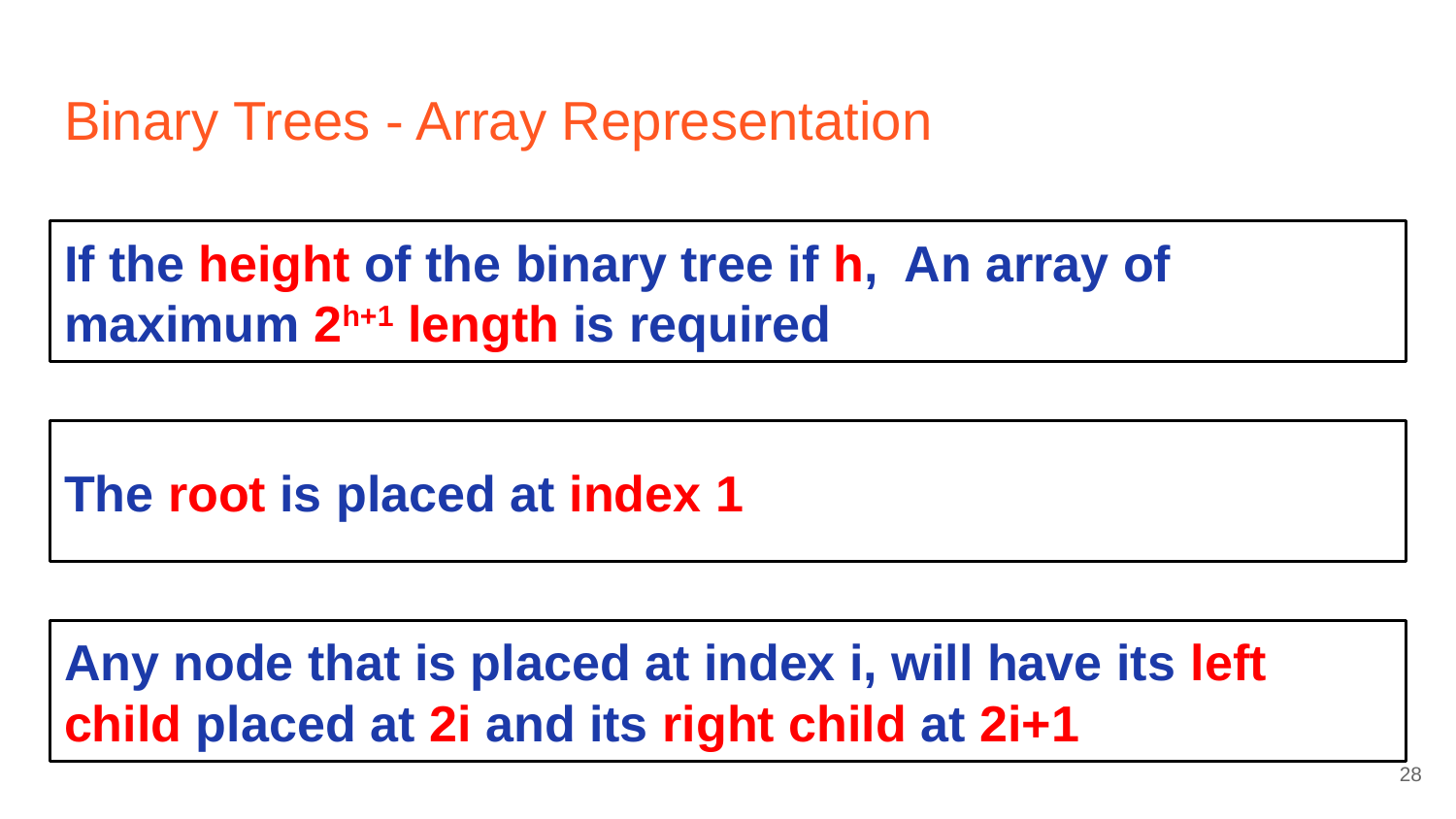

# Binary Trees - Array Representation
If the height of the binary tree if h,  An array of maximum 2h+1 length is required
The root is placed at index 1
Any node that is placed at index i, will have its left child placed at 2i and its right child at 2i+1
28